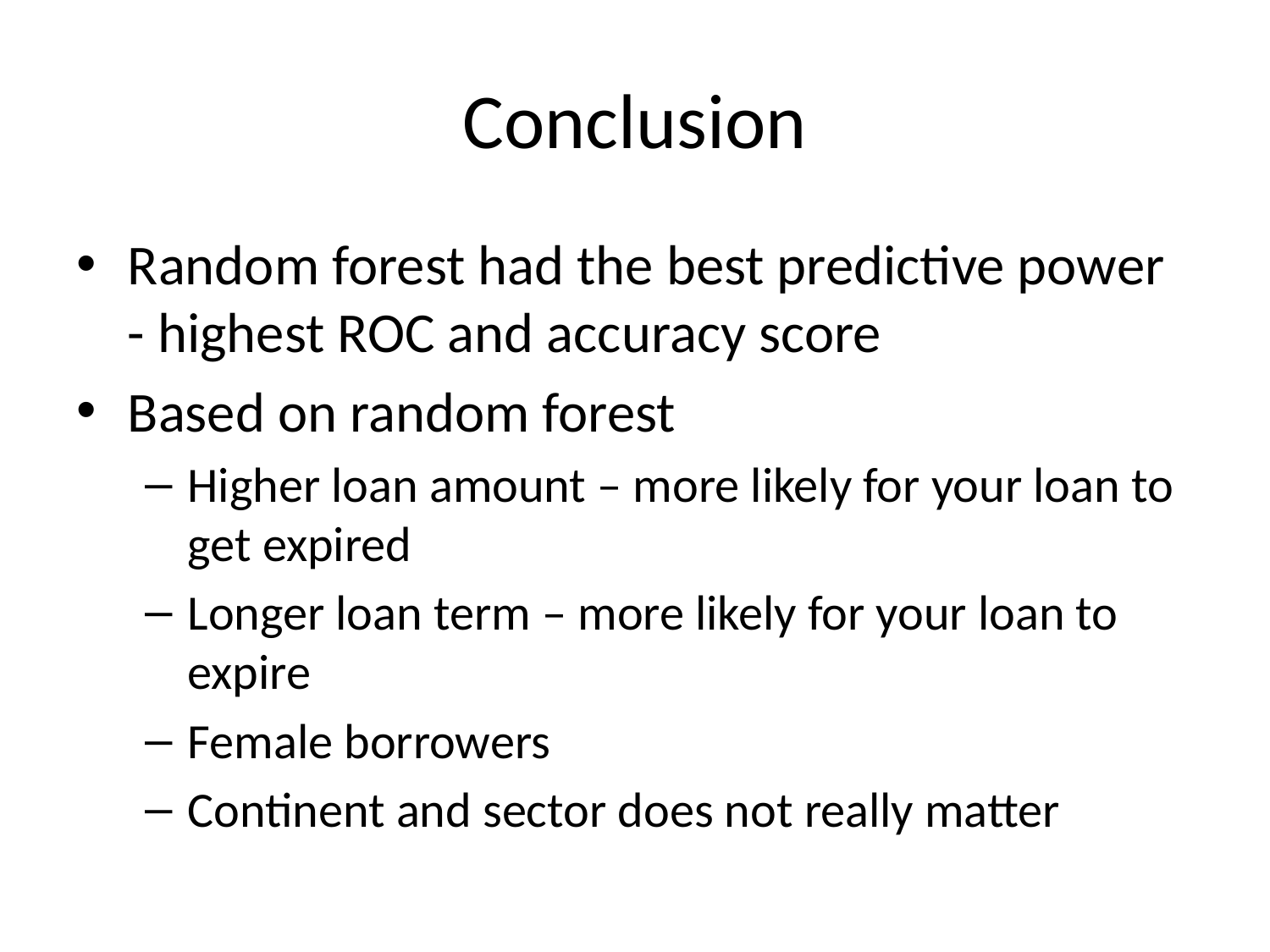

# Conclusion
Random forest had the best predictive power - highest ROC and accuracy score
Based on random forest
Higher loan amount – more likely for your loan to get expired
Longer loan term – more likely for your loan to expire
Female borrowers
Continent and sector does not really matter